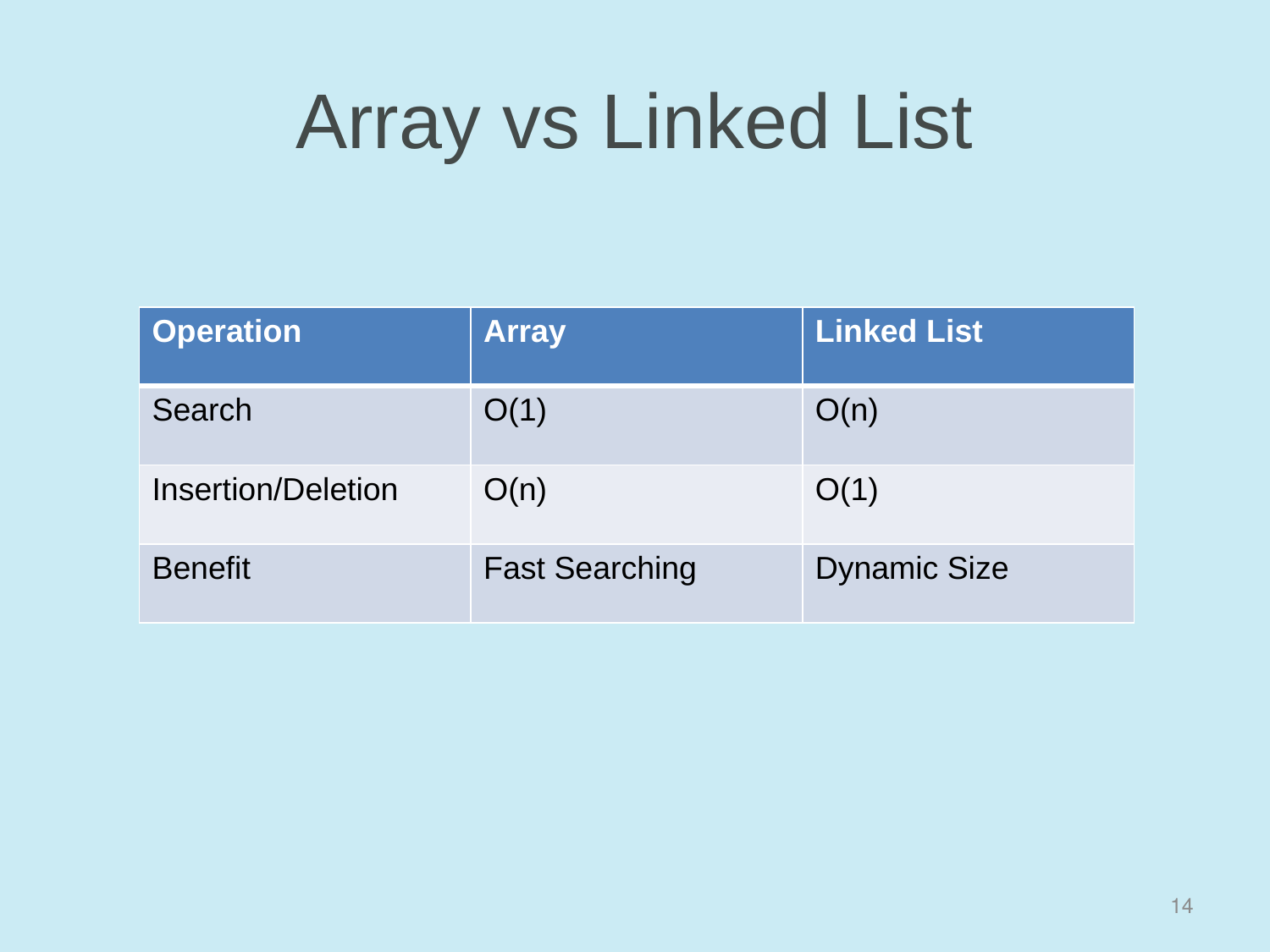

# Array vs Linked List
| Operation | Array | Linked List |
| --- | --- | --- |
| Search | O(1) | O(n) |
| Insertion/Deletion | O(n) | O(1) |
| Benefit | Fast Searching | Dynamic Size |
14